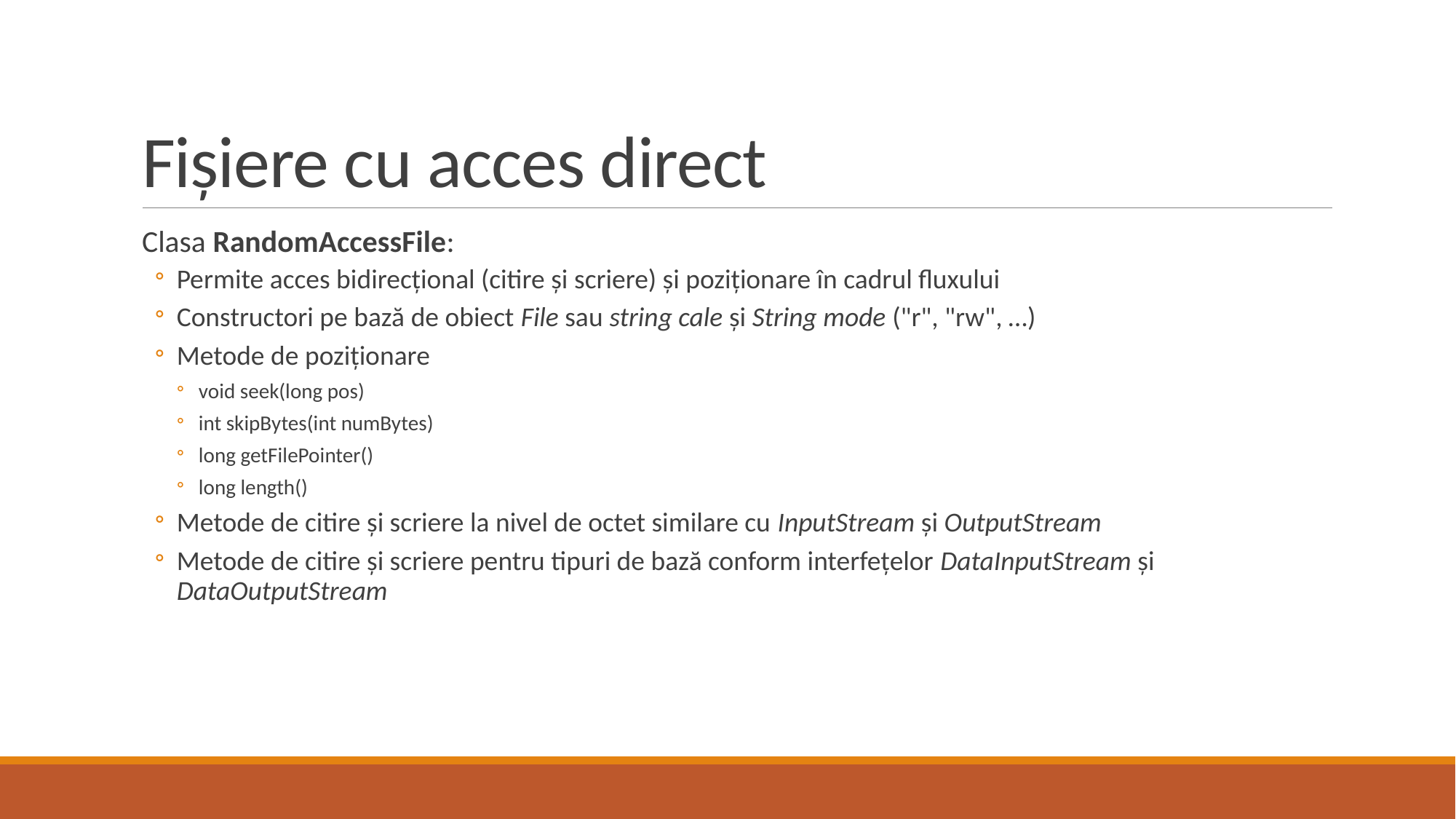

# Fișiere cu acces direct
Clasa RandomAccessFile:
Permite acces bidirecțional (citire și scriere) și poziționare în cadrul fluxului
Constructori pe bază de obiect File sau string cale și String mode ("r", "rw", …)
Metode de poziționare
void seek(long pos)
int skipBytes(int numBytes)
long getFilePointer()
long length()
Metode de citire și scriere la nivel de octet similare cu InputStream și OutputStream
Metode de citire și scriere pentru tipuri de bază conform interfețelor DataInputStream și DataOutputStream